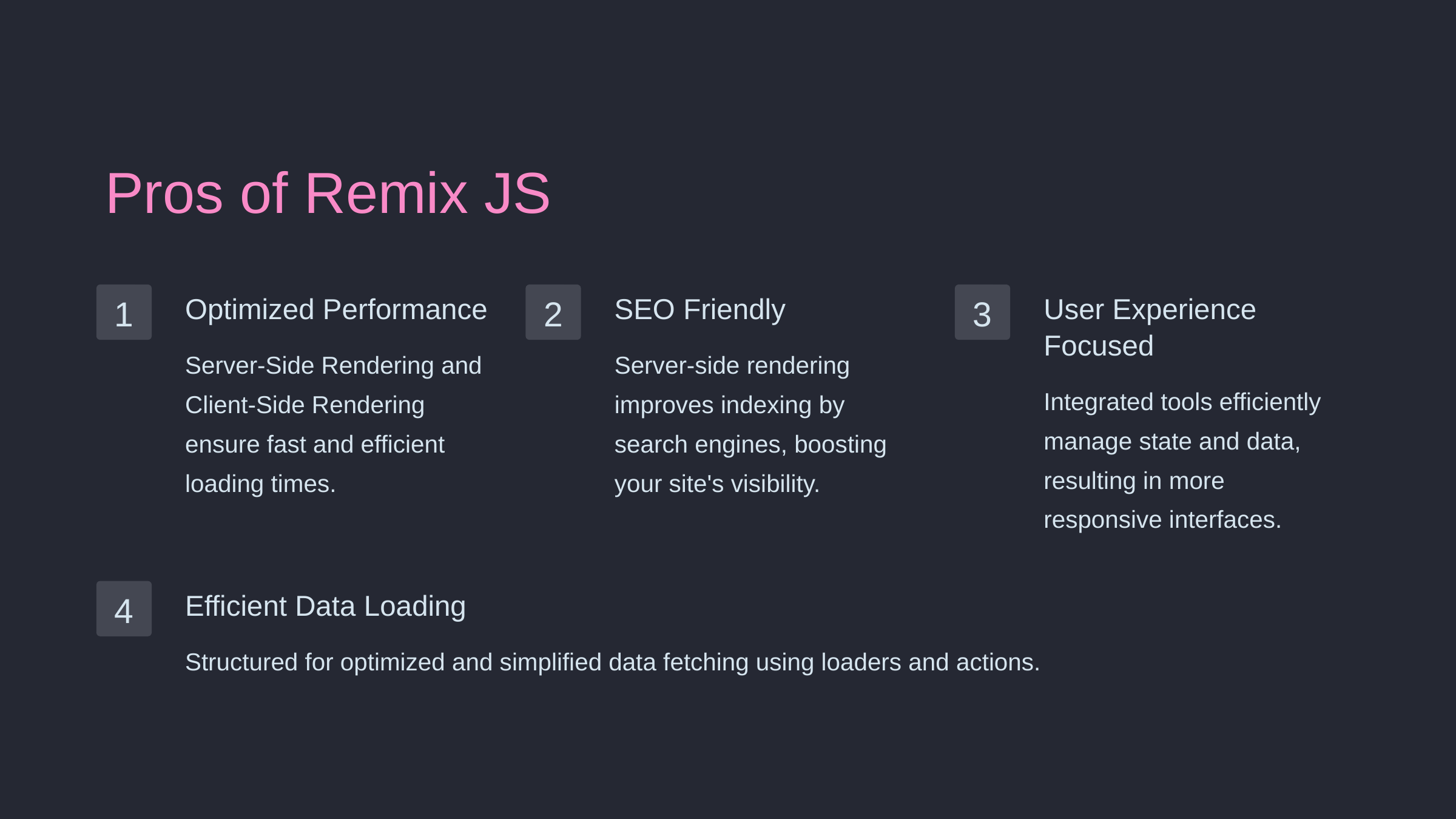

Pros of Remix JS

Optimized Performance

SEO Friendly

User Experience Focused
1
2
3
Server-Side Rendering and Client-Side Rendering ensure fast and efficient loading times.
Server-side rendering improves indexing by search engines, boosting your site's visibility.
Integrated tools efficiently manage state and data, resulting in more responsive interfaces.

Efficient Data Loading
4
Structured for optimized and simplified data fetching using loaders and actions.